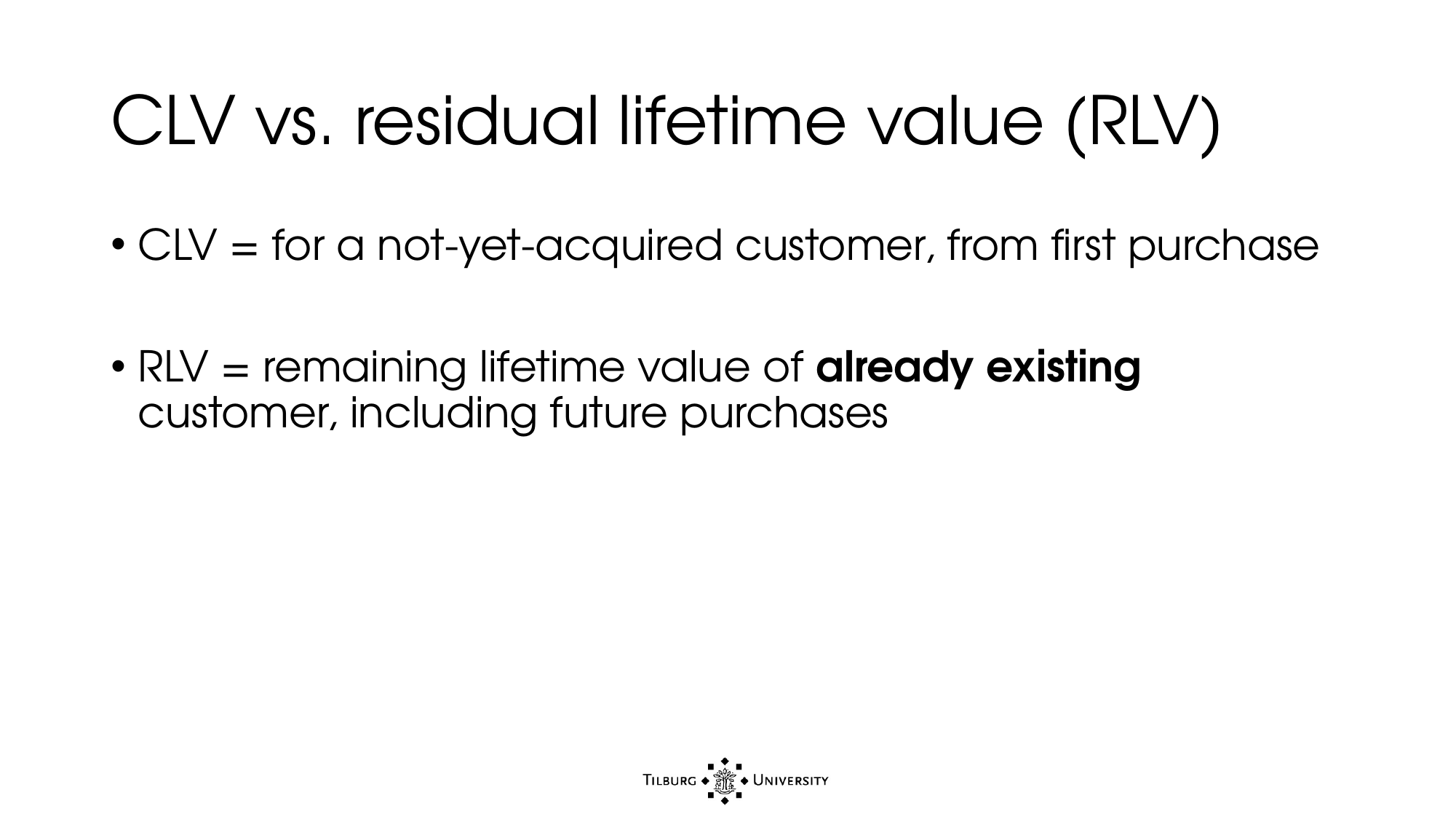

# CLV vs. residual lifetime value (RLV)
CLV = for a not-yet-acquired customer, from first purchase

RLV = remaining lifetime value of already existing customer, including future purchases